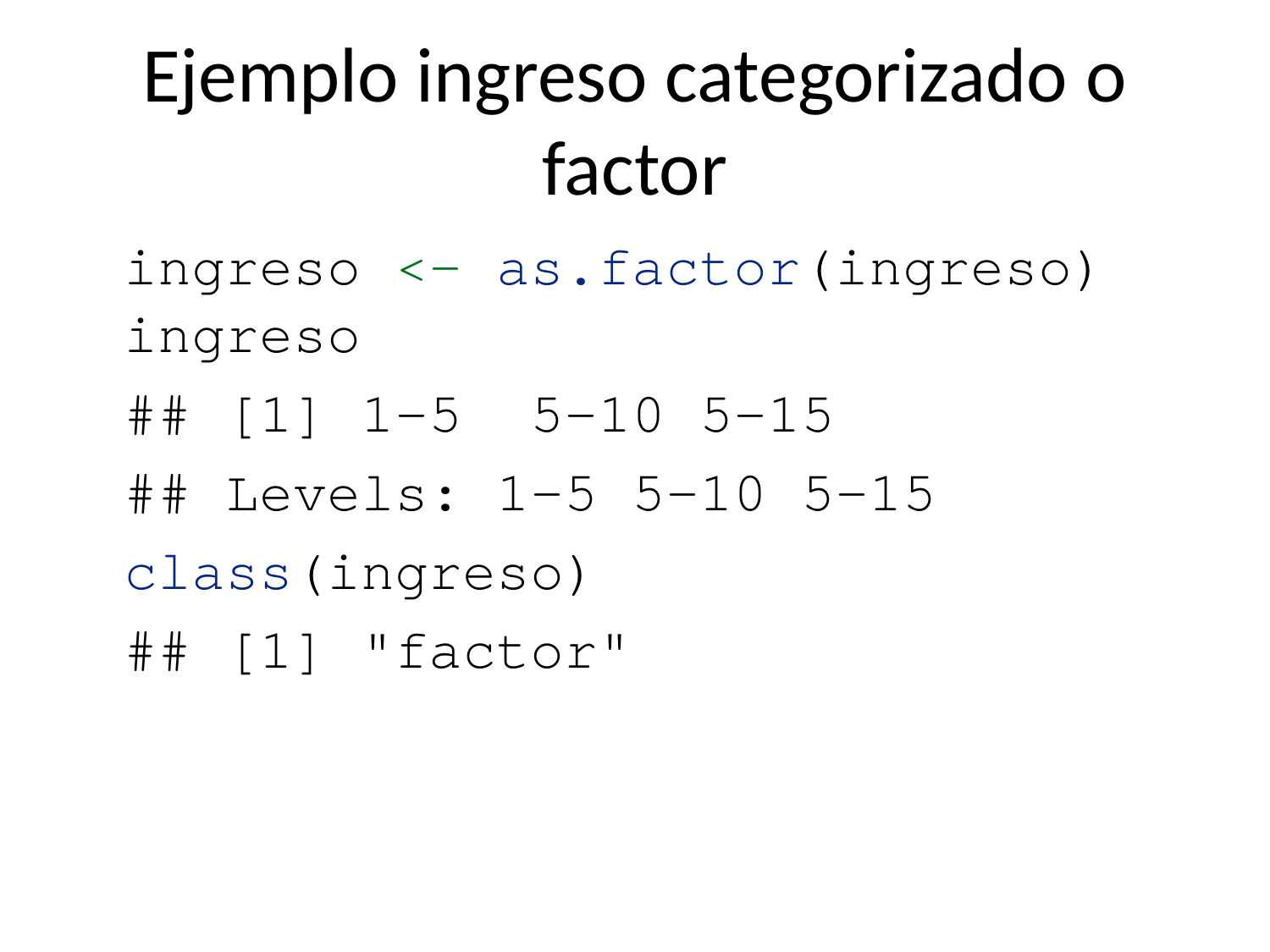

# Ejemplo ingreso categorizado o factor
ingreso <- as.factor(ingreso)
ingreso
## [1] 1-5  5-10 5-15
## Levels: 1-5 5-10 5-15
class(ingreso)
## [1] "factor"